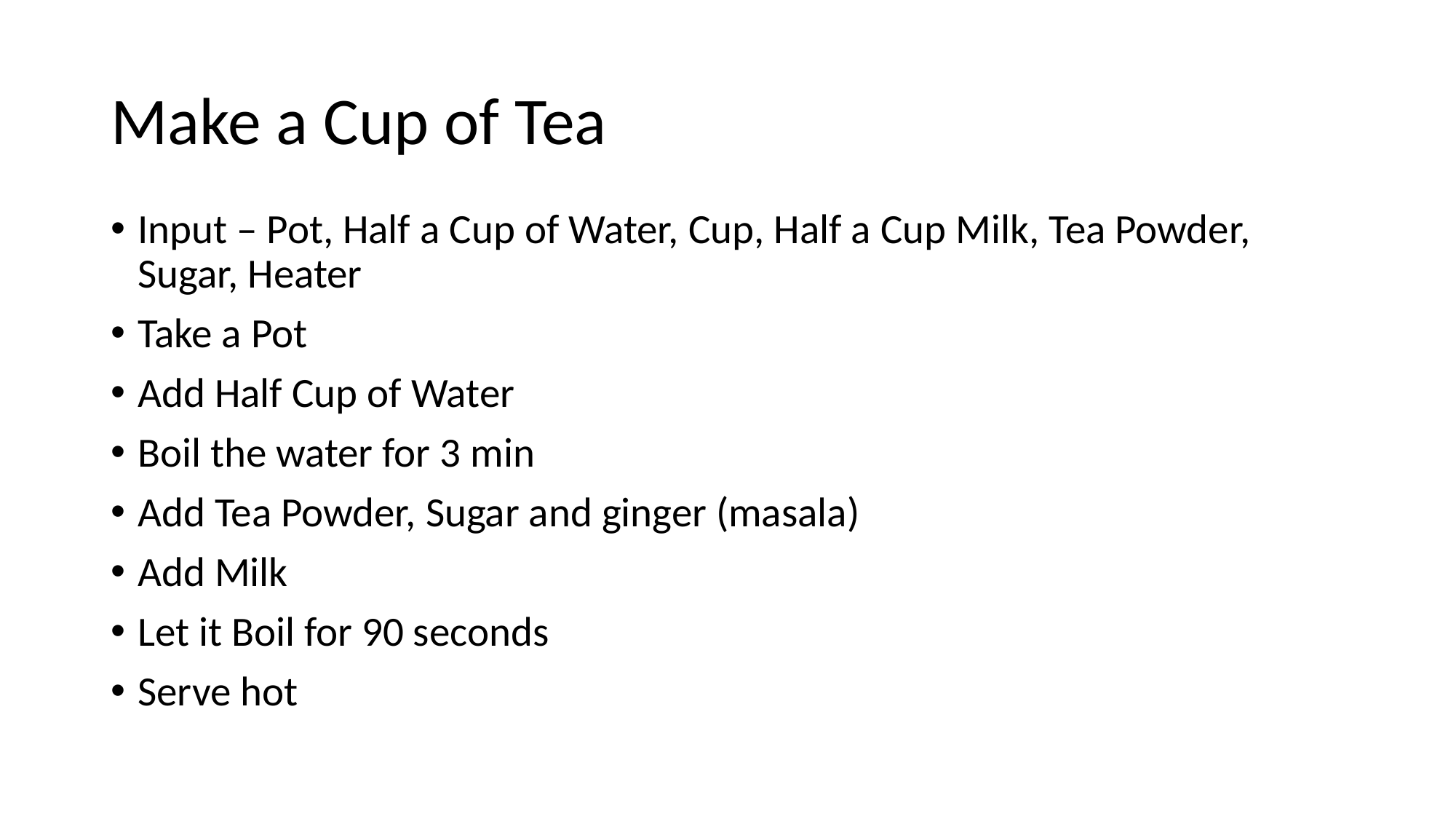

# Make a Cup of Tea
Input – Pot, Half a Cup of Water, Cup, Half a Cup Milk, Tea Powder, Sugar, Heater
Take a Pot
Add Half Cup of Water
Boil the water for 3 min
Add Tea Powder, Sugar and ginger (masala)
Add Milk
Let it Boil for 90 seconds
Serve hot